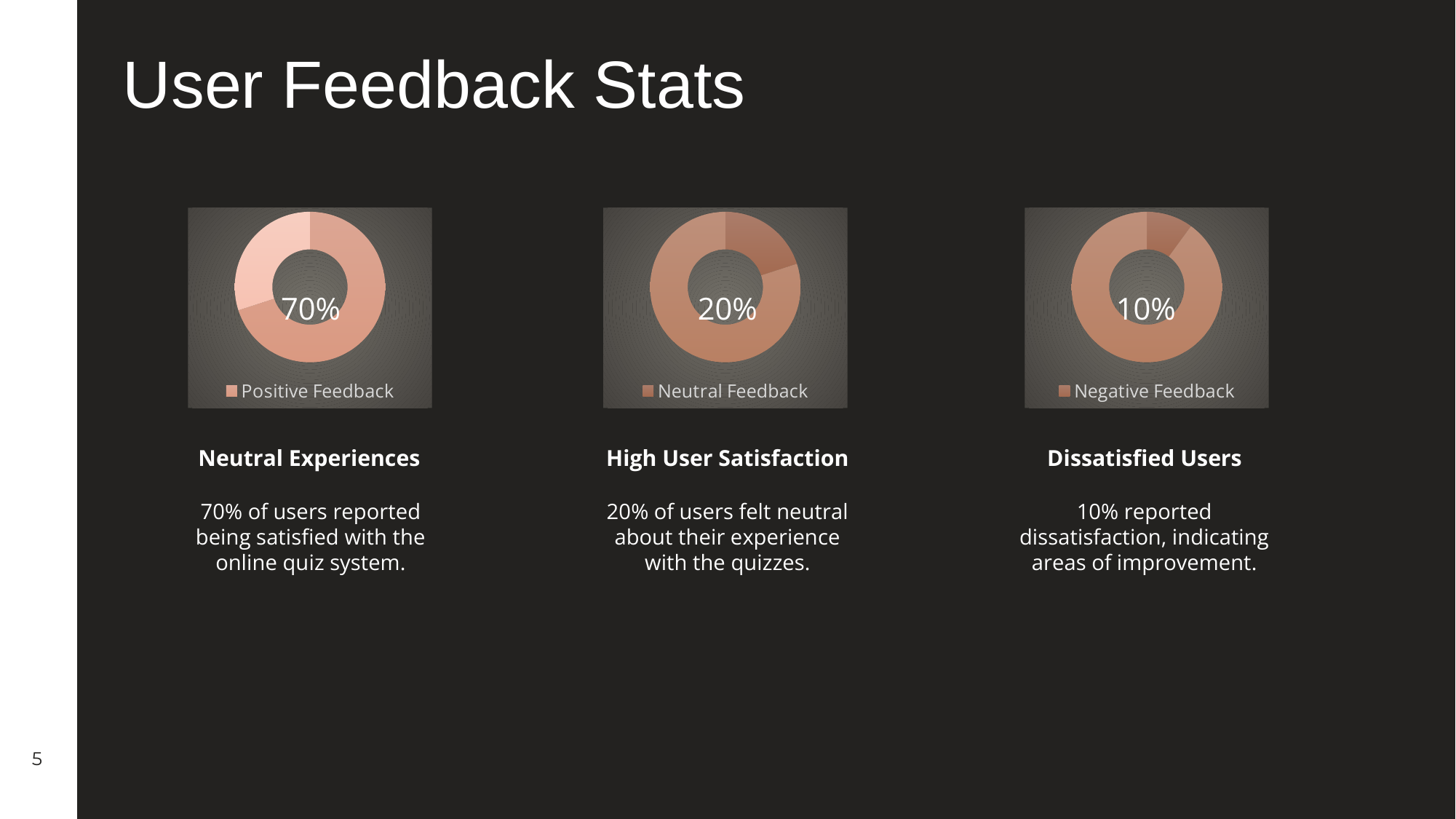

User Feedback Stats

### Chart

| Category |  |
|---|---|
| Positive Feedback | 0.7 |
|  | 0.3 |

### Chart

| Category |  |
|---|---|
| Neutral Feedback | 0.2 |
|  | 0.8 |

### Chart

| Category |  |
|---|---|
| Negative Feedback | 0.1 |
|  | 0.9 |
70%
20%
10%
Neutral Experiences
High User Satisfaction
Dissatisfied Users
70% of users reported being satisfied with the online quiz system.
20% of users felt neutral about their experience with the quizzes.
10% reported dissatisfaction, indicating areas of improvement.
5